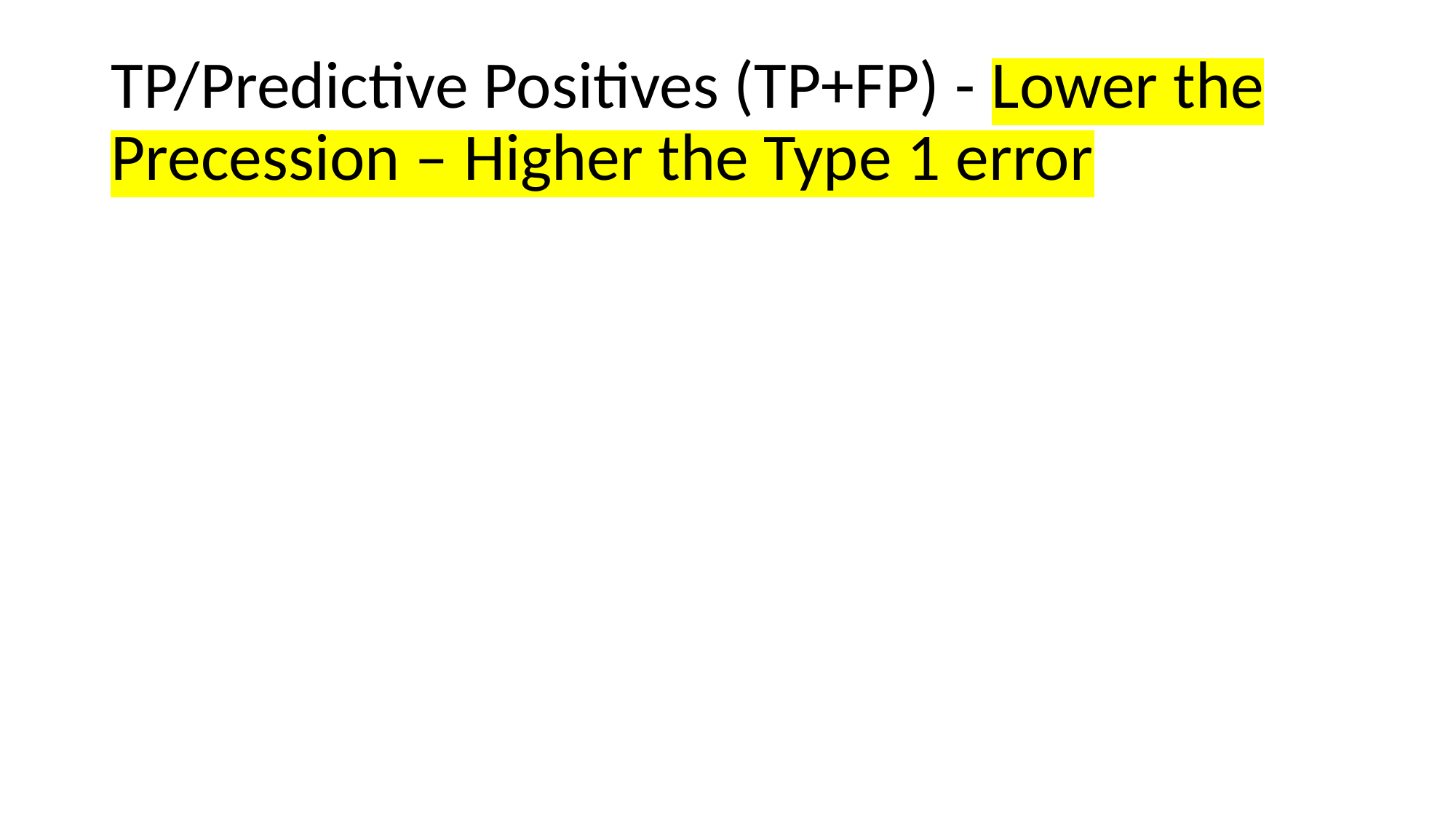

# TP/Predictive Positives (TP+FP) - Lower the Precession – Higher the Type 1 error